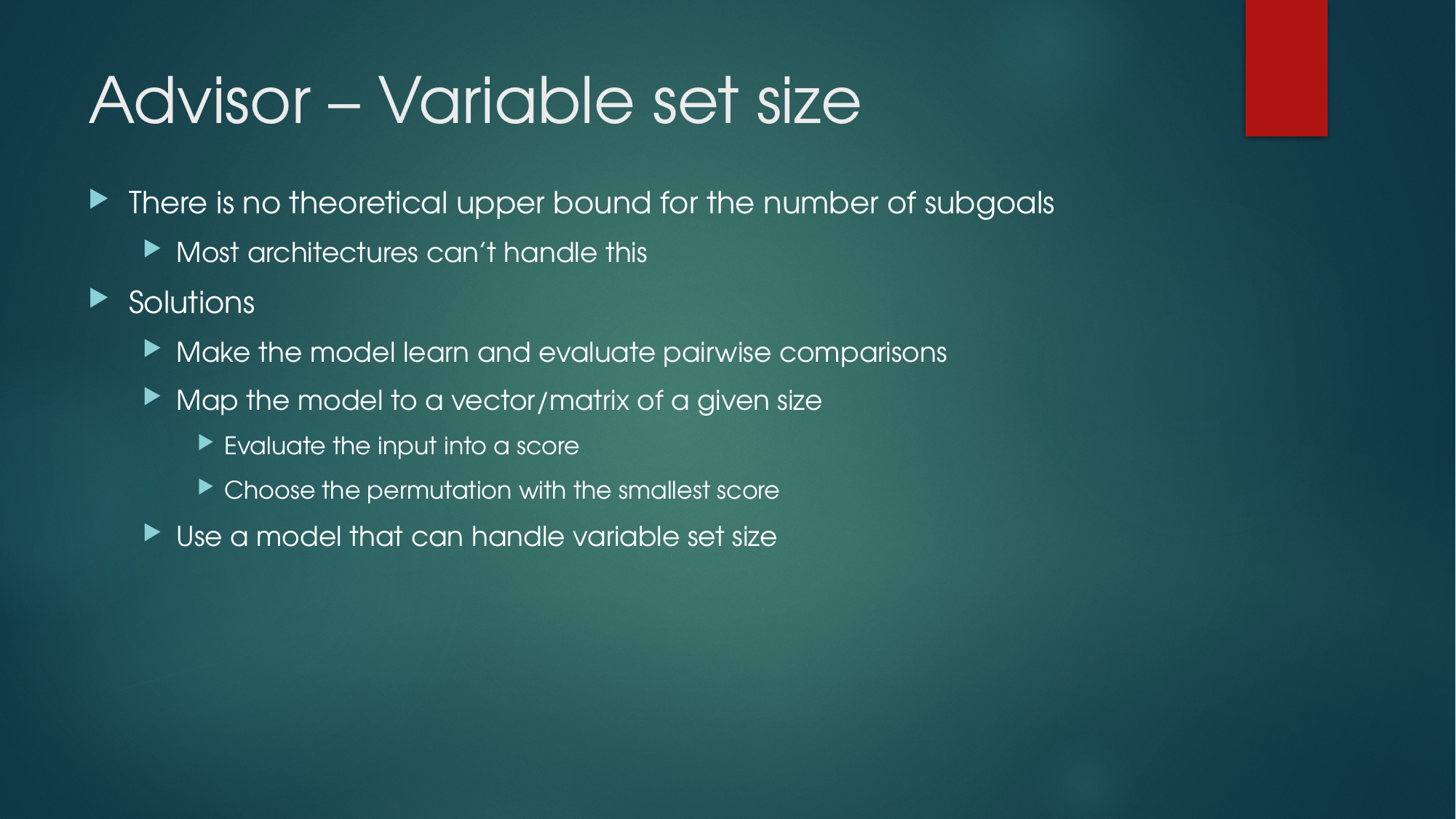

# Advisor – Variable set size
There is no theoretical upper bound for the number of subgoals
Most architectures can’t handle this
Solutions
Make the model learn and evaluate pairwise comparisons
Map the model to a vector/matrix of a given size
Evaluate the input into a score
Choose the permutation with the smallest score
Use a model that can handle variable set size